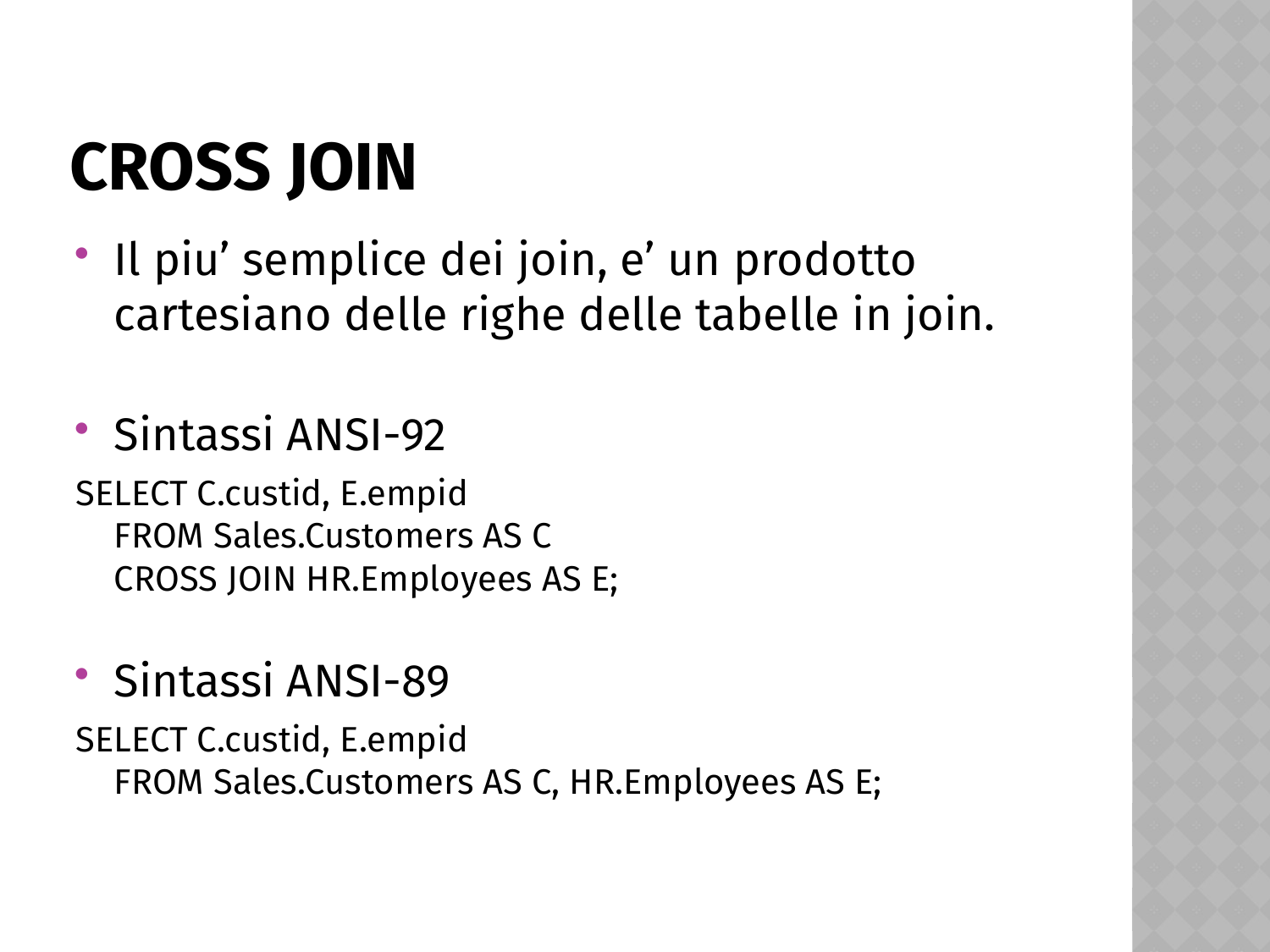

# Cross join
Il piu’ semplice dei join, e’ un prodotto cartesiano delle righe delle tabelle in join.
Sintassi ANSI-92
SELECT C.custid, E.empid
FROM Sales.Customers AS C
CROSS JOIN HR.Employees AS E;
Sintassi ANSI-89
SELECT C.custid, E.empid
FROM Sales.Customers AS C, HR.Employees AS E;